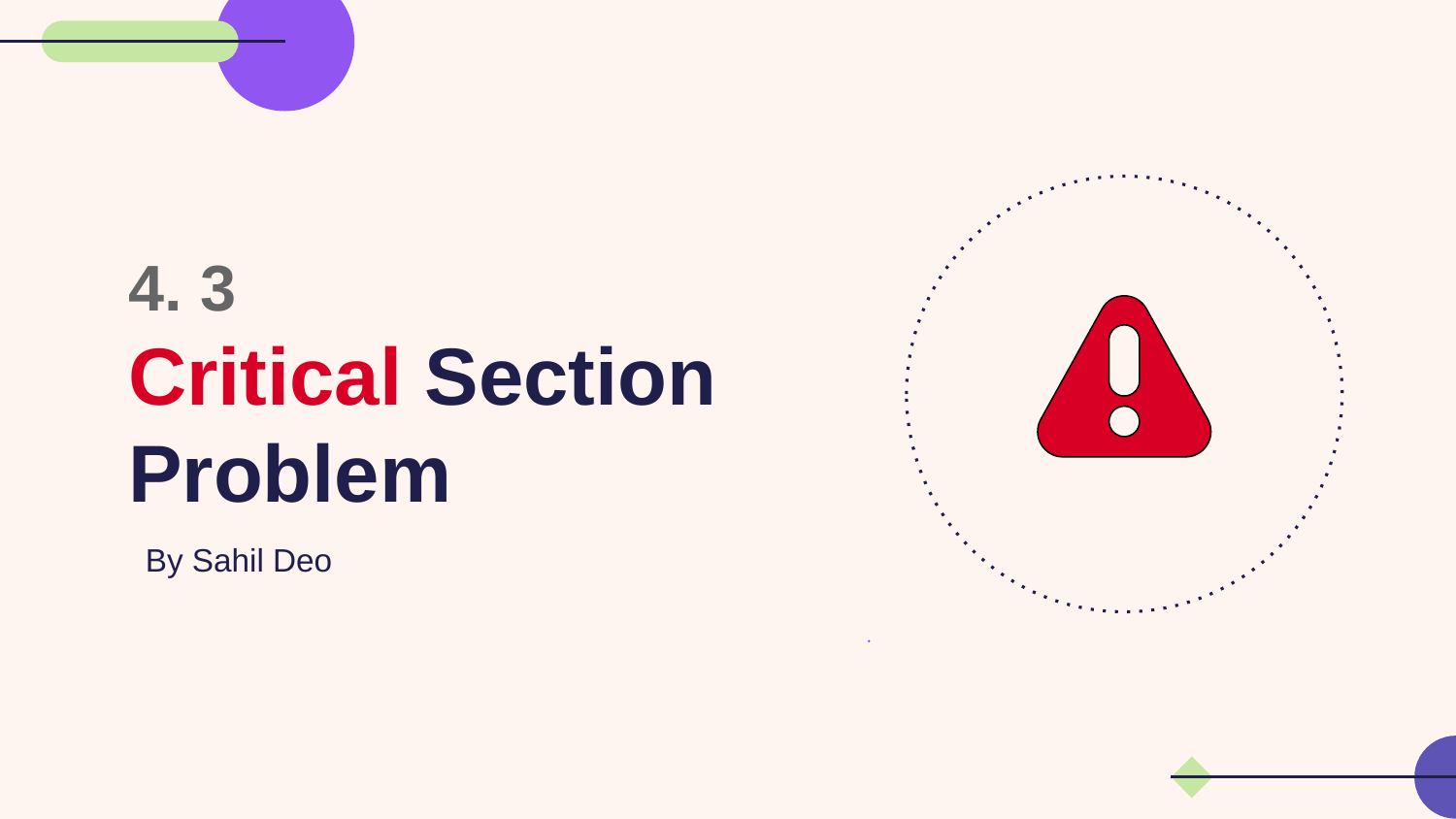

# 4. 3
Critical Section Problem

By Sahil Deo